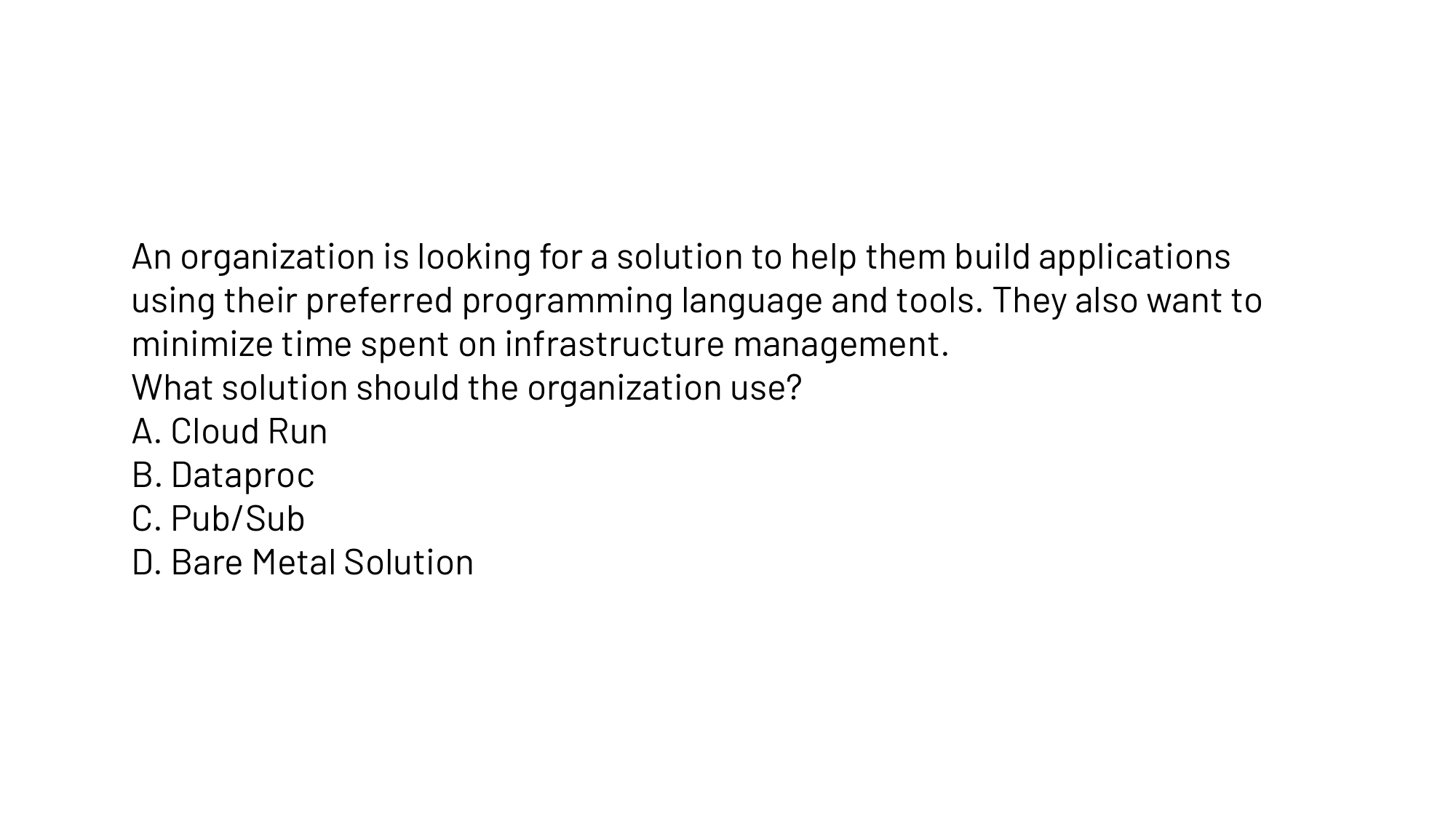

An organization is looking for a solution to help them build applications using their preferred programming language and tools. They also want to
minimize time spent on infrastructure management.
What solution should the organization use?
A. Cloud Run
B. Dataproc
C. Pub/Sub
D. Bare Metal Solution